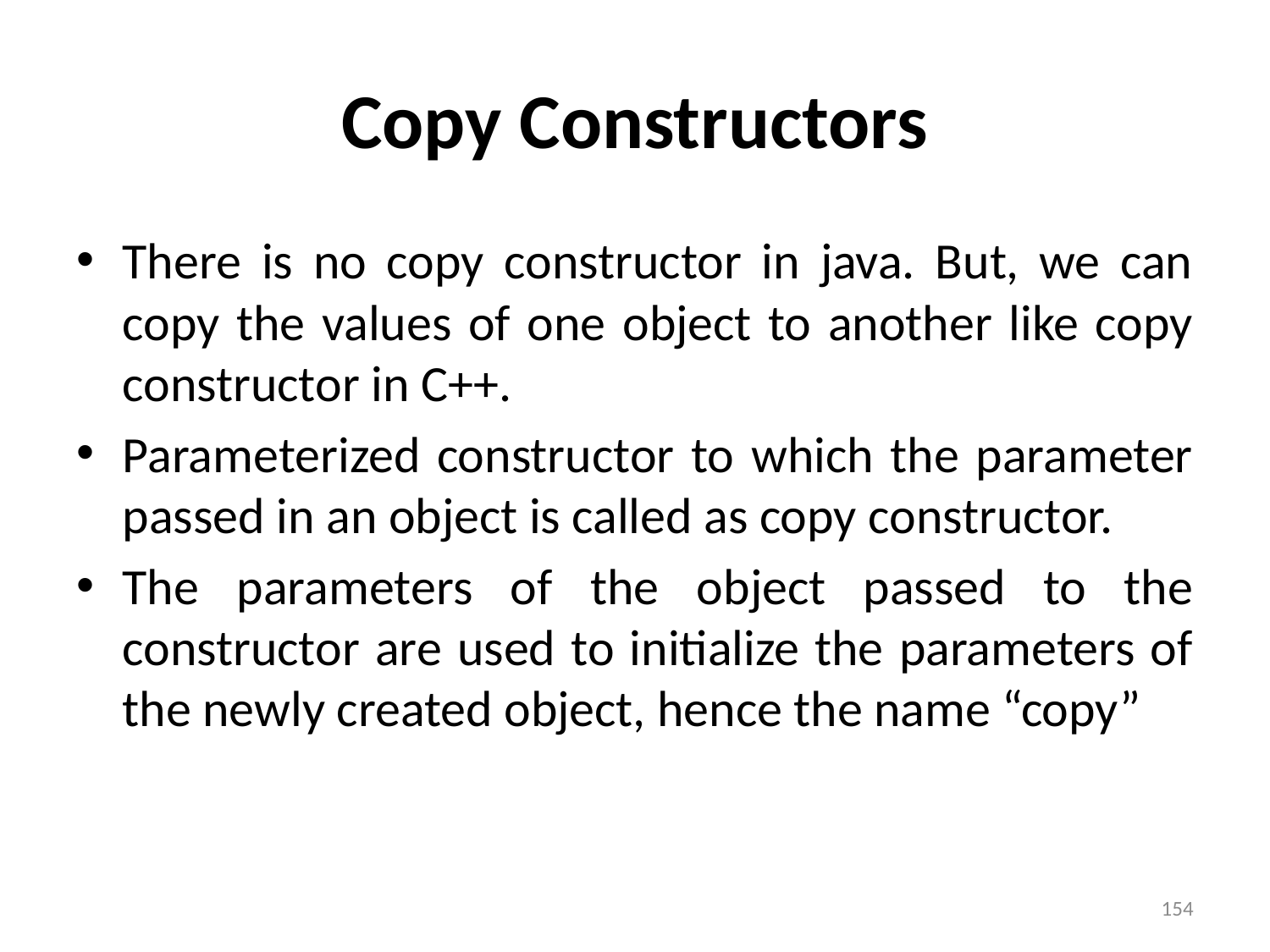

# Copy Constructors
There is no copy constructor in java. But, we can copy the values of one object to another like copy constructor in C++.
Parameterized constructor to which the parameter passed in an object is called as copy constructor.
The parameters of the object passed to the constructor are used to initialize the parameters of the newly created object, hence the name “copy”

154